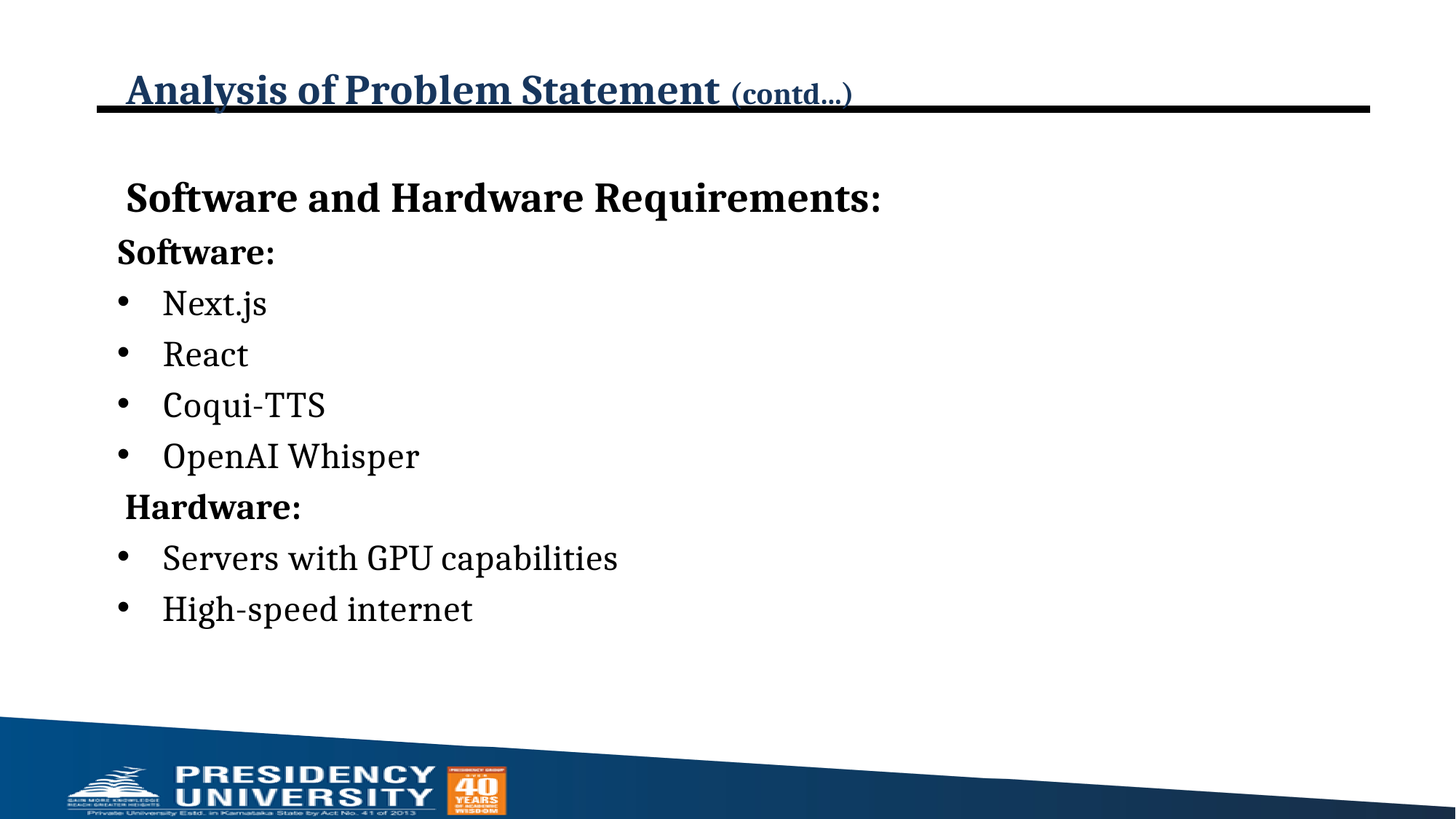

# Analysis of Problem Statement (contd...)
Software and Hardware Requirements:
Software:
Next.js
React
Coqui-TTS
OpenAI Whisper
 Hardware:
Servers with GPU capabilities
High-speed internet